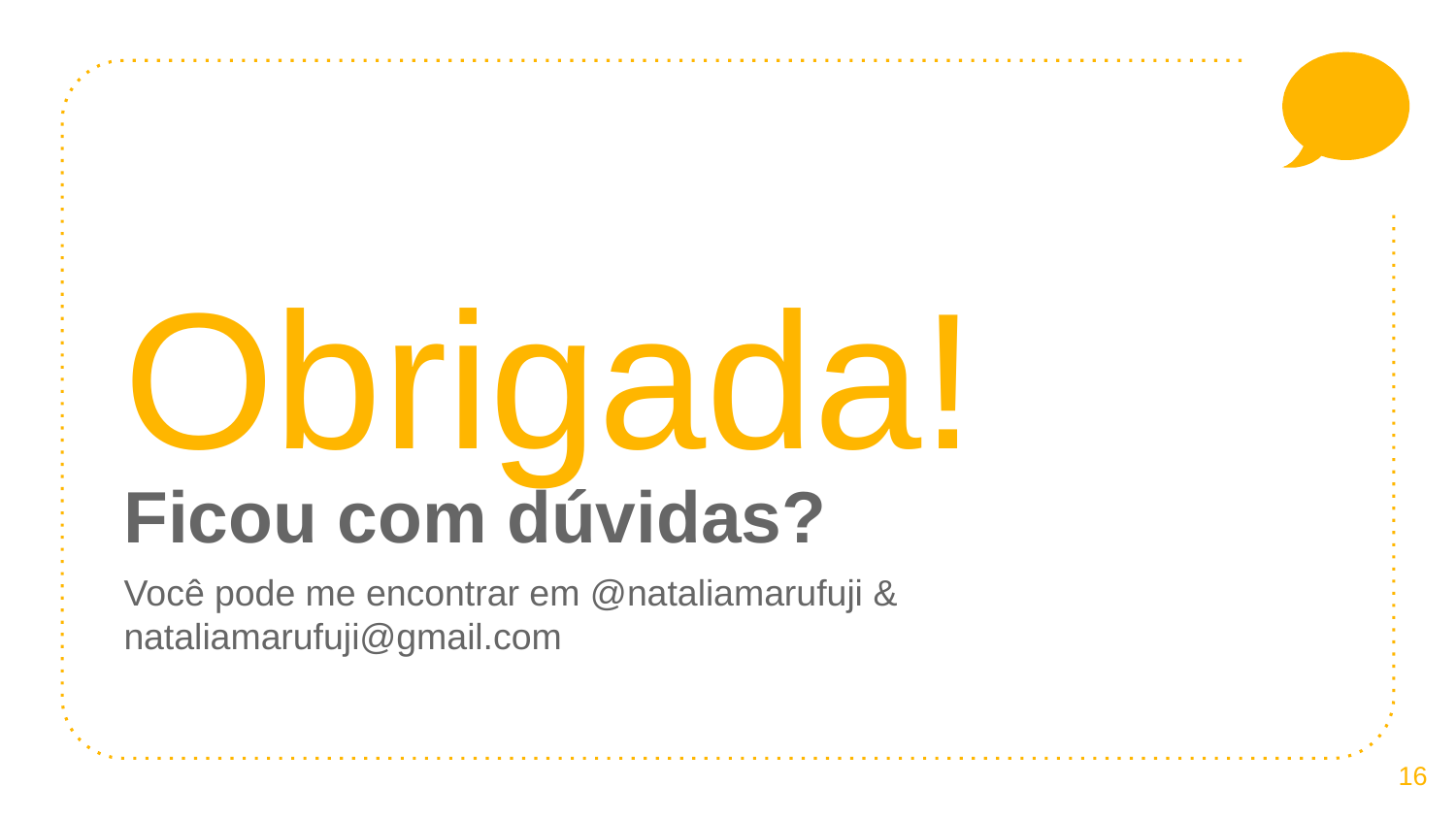

Obrigada!
Ficou com dúvidas?
Você pode me encontrar em @nataliamarufuji & nataliamarufuji@gmail.com
16